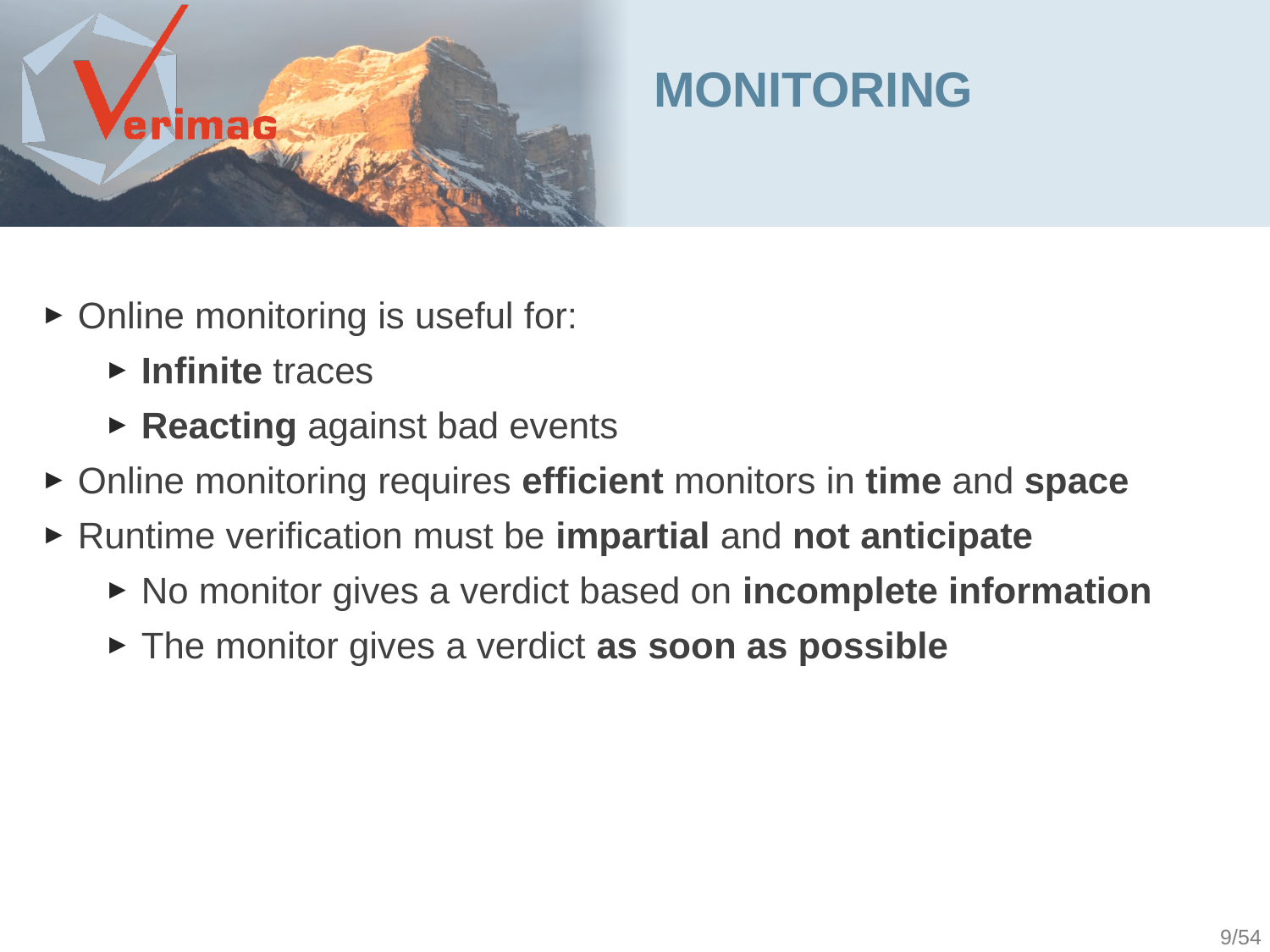

monitoring
Online monitoring is useful for:
Infinite traces
Reacting against bad events
Online monitoring requires efficient monitors in time and space
Runtime verification must be impartial and not anticipate
No monitor gives a verdict based on incomplete information
The monitor gives a verdict as soon as possible